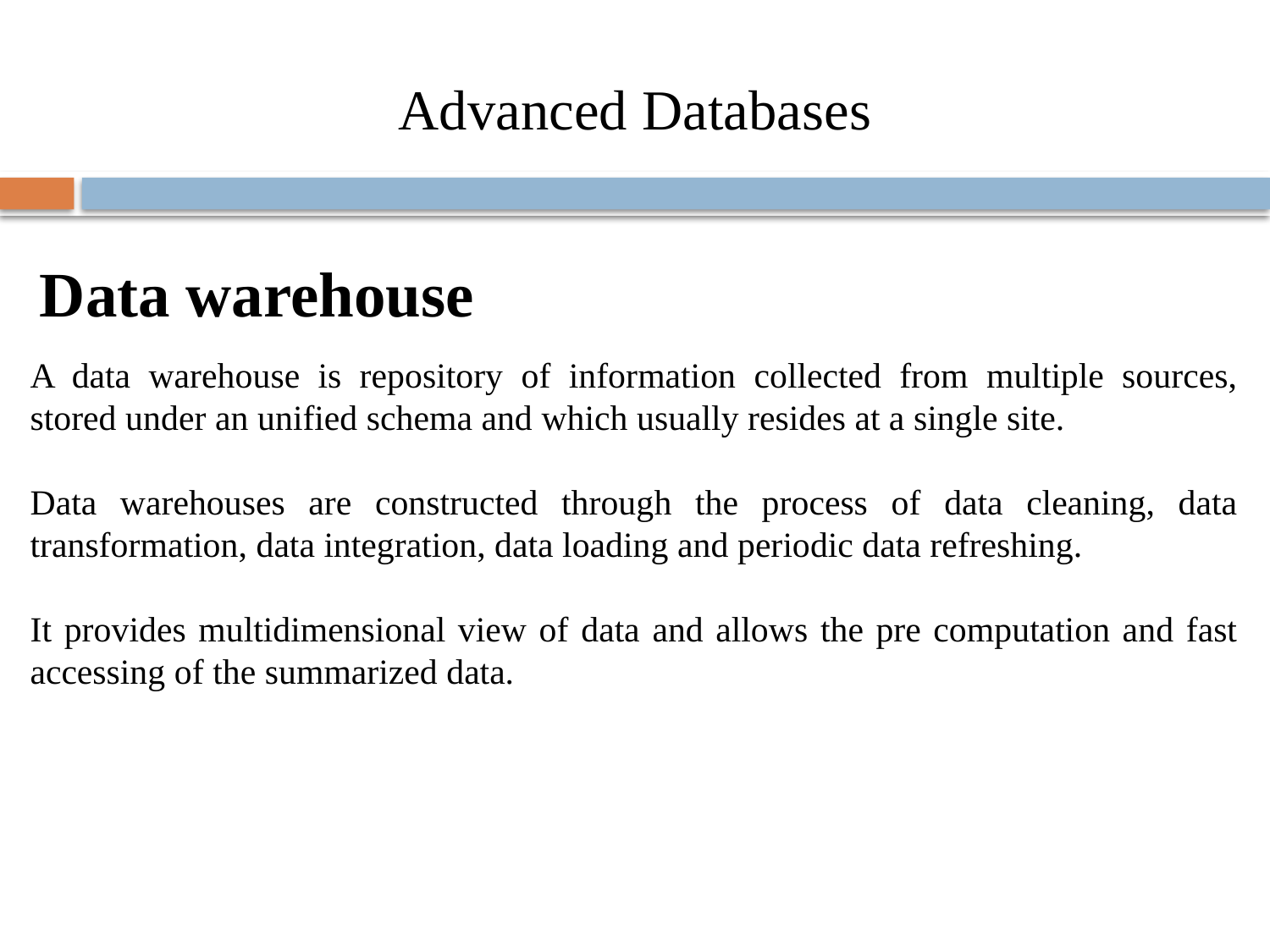

Advanced Databases

 Data warehouse

A data warehouse is repository of information collected from multiple sources, stored under an unified schema and which usually resides at a single site.

Data warehouses are constructed through the process of data cleaning, data transformation, data integration, data loading and periodic data refreshing.

It provides multidimensional view of data and allows the pre computation and fast accessing of the summarized data.